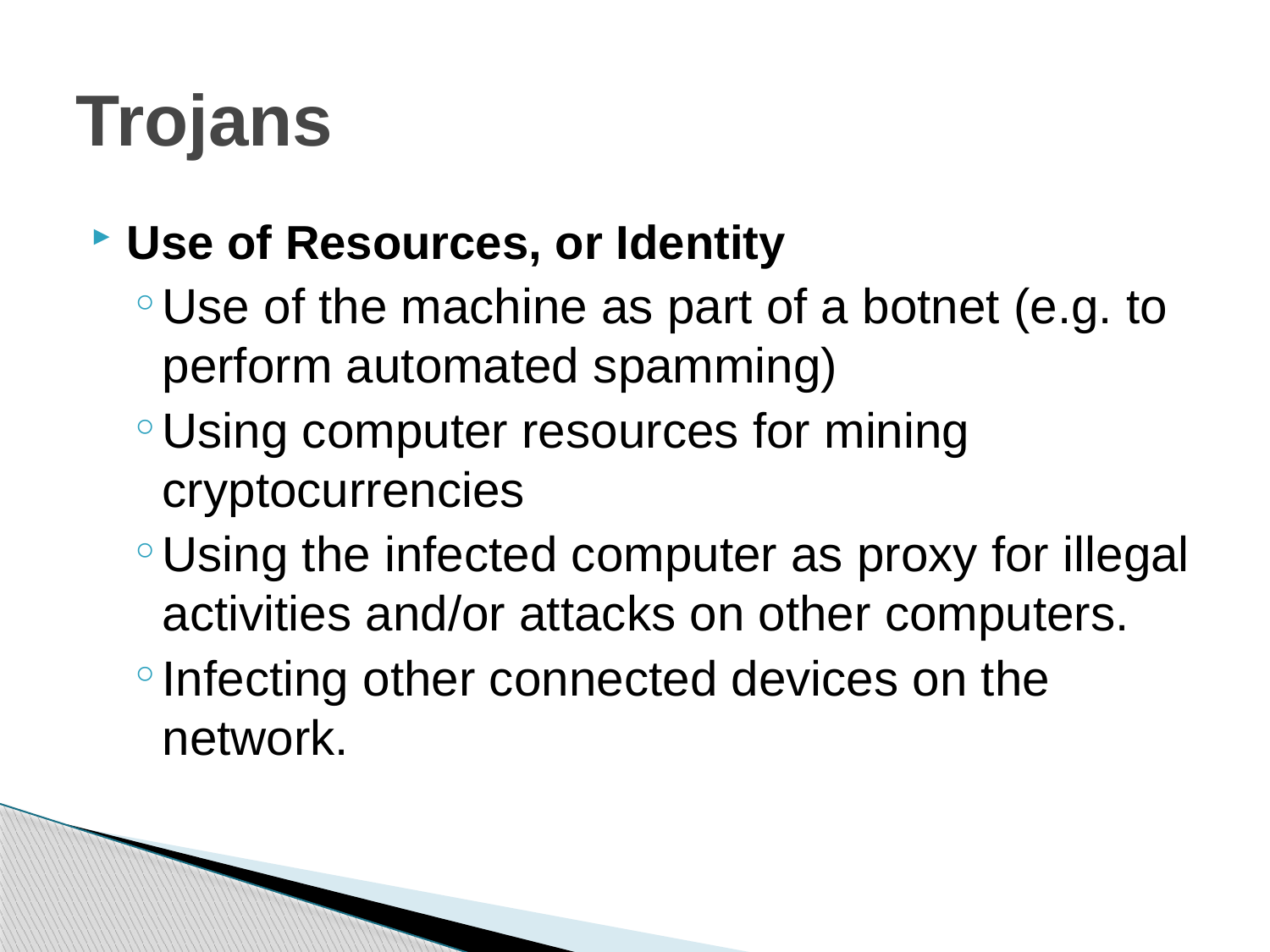

# Trojans
Use of Resources, or Identity
Use of the machine as part of a botnet (e.g. to perform automated spamming)
Using computer resources for mining cryptocurrencies
Using the infected computer as proxy for illegal activities and/or attacks on other computers.
Infecting other connected devices on the network.